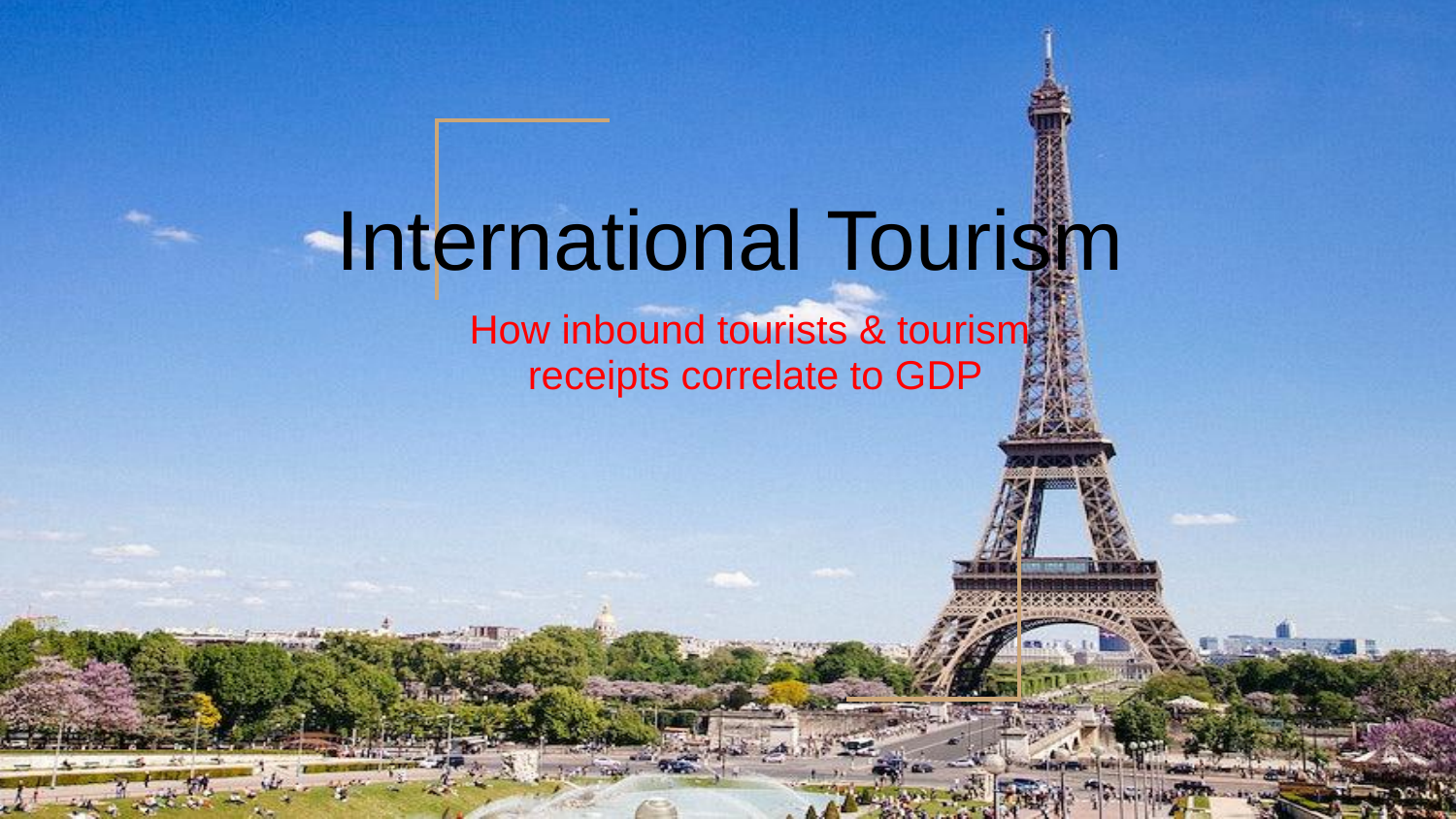

# International Tourism
How inbound tourists & tourism
receipts correlate to GDP